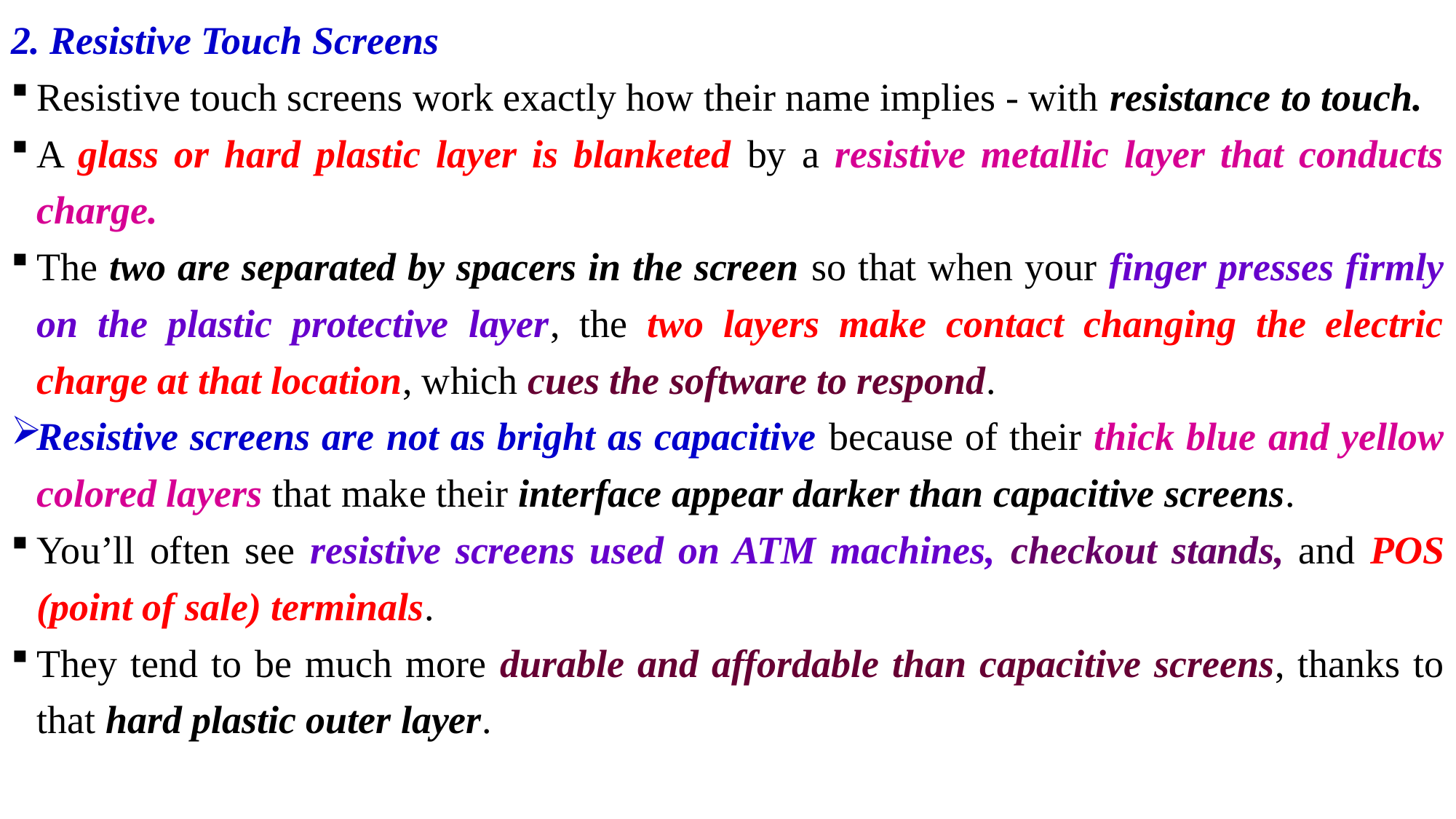

2. Resistive Touch Screens
Resistive touch screens work exactly how their name implies - with resistance to touch.
A glass or hard plastic layer is blanketed by a resistive metallic layer that conducts charge.
The two are separated by spacers in the screen so that when your finger presses firmly on the plastic protective layer, the two layers make contact changing the electric charge at that location, which cues the software to respond.
Resistive screens are not as bright as capacitive because of their thick blue and yellow colored layers that make their interface appear darker than capacitive screens.
You’ll often see resistive screens used on ATM machines, checkout stands, and POS (point of sale) terminals.
They tend to be much more durable and affordable than capacitive screens, thanks to that hard plastic outer layer.